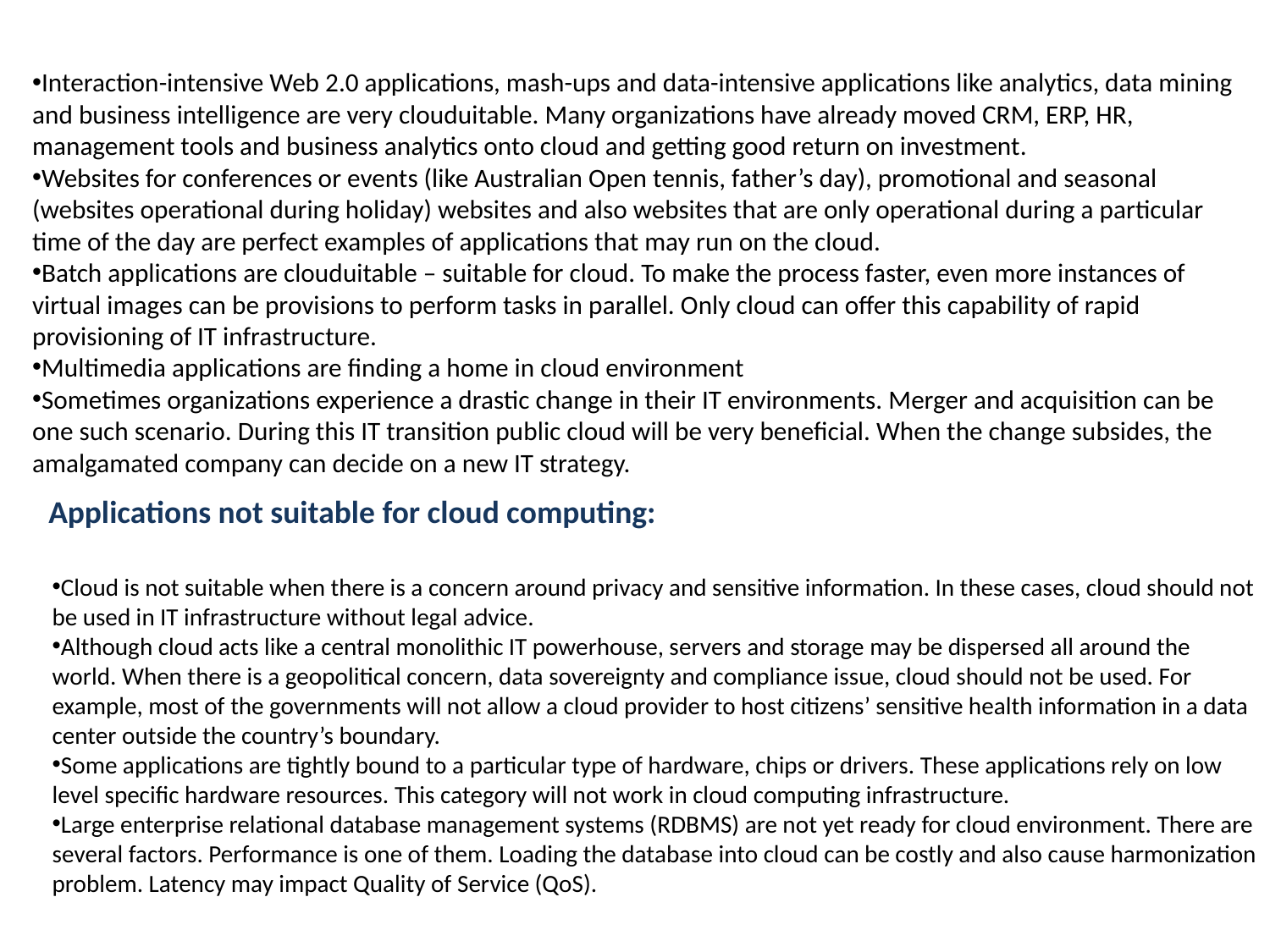

Interaction-intensive Web 2.0 applications, mash-ups and data-intensive applications like analytics, data mining and business intelligence are very clouduitable. Many organizations have already moved CRM, ERP, HR, management tools and business analytics onto cloud and getting good return on investment.
Websites for conferences or events (like Australian Open tennis, father’s day), promotional and seasonal (websites operational during holiday) websites and also websites that are only operational during a particular time of the day are perfect examples of applications that may run on the cloud.
Batch applications are clouduitable – suitable for cloud. To make the process faster, even more instances of virtual images can be provisions to perform tasks in parallel. Only cloud can offer this capability of rapid provisioning of IT infrastructure.
Multimedia applications are finding a home in cloud environment
Sometimes organizations experience a drastic change in their IT environments. Merger and acquisition can be one such scenario. During this IT transition public cloud will be very beneficial. When the change subsides, the amalgamated company can decide on a new IT strategy.
Applications not suitable for cloud computing:
Cloud is not suitable when there is a concern around privacy and sensitive information. In these cases, cloud should not be used in IT infrastructure without legal advice.
Although cloud acts like a central monolithic IT powerhouse, servers and storage may be dispersed all around the world. When there is a geopolitical concern, data sovereignty and compliance issue, cloud should not be used. For example, most of the governments will not allow a cloud provider to host citizens’ sensitive health information in a data center outside the country’s boundary.
Some applications are tightly bound to a particular type of hardware, chips or drivers. These applications rely on low level specific hardware resources. This category will not work in cloud computing infrastructure.
Large enterprise relational database management systems (RDBMS) are not yet ready for cloud environment. There are several factors. Performance is one of them. Loading the database into cloud can be costly and also cause harmonization problem. Latency may impact Quality of Service (QoS).